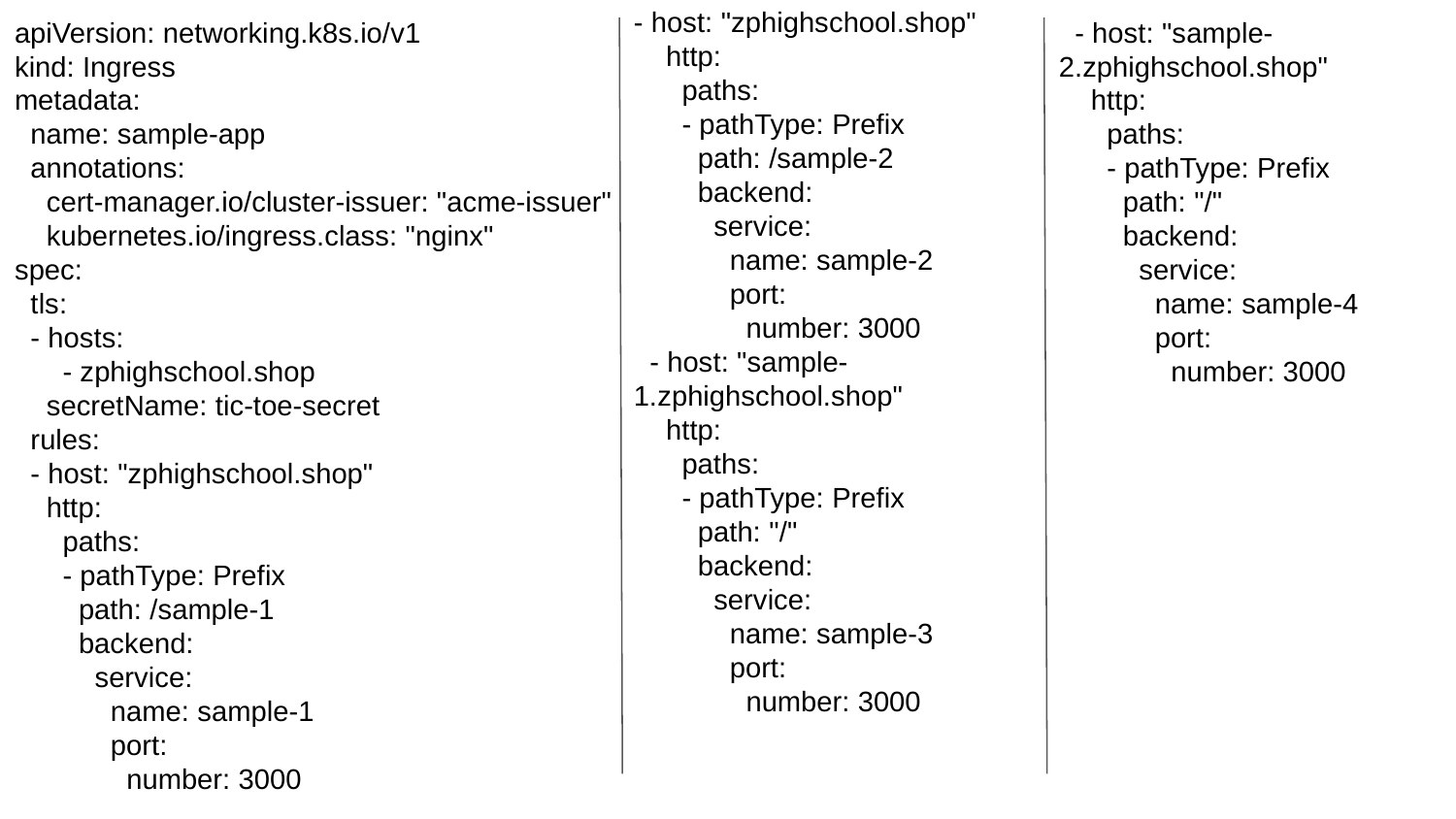

apiVersion: networking.k8s.io/v1
kind: Ingress
metadata:
  name: sample-app
  annotations:
    cert-manager.io/cluster-issuer: "acme-issuer"
    kubernetes.io/ingress.class: "nginx"
spec:
  tls:
  - hosts:
      - zphighschool.shop
    secretName: tic-toe-secret
  rules:
  - host: "zphighschool.shop"
    http:
      paths:
      - pathType: Prefix
        path: /sample-1
        backend:
          service:
            name: sample-1
            port:
              number: 3000

  - host: "sample-2.zphighschool.shop"
    http:
      paths:
      - pathType: Prefix
        path: "/"
        backend:
          service:
            name: sample-4
            port:
              number: 3000
- host: "zphighschool.shop"
    http:
      paths:
      - pathType: Prefix
        path: /sample-2
        backend:
          service:
            name: sample-2
            port:
              number: 3000
  - host: "sample-1.zphighschool.shop"
    http:
      paths:
      - pathType: Prefix
        path: "/"
        backend:
          service:
            name: sample-3
            port:
              number: 3000